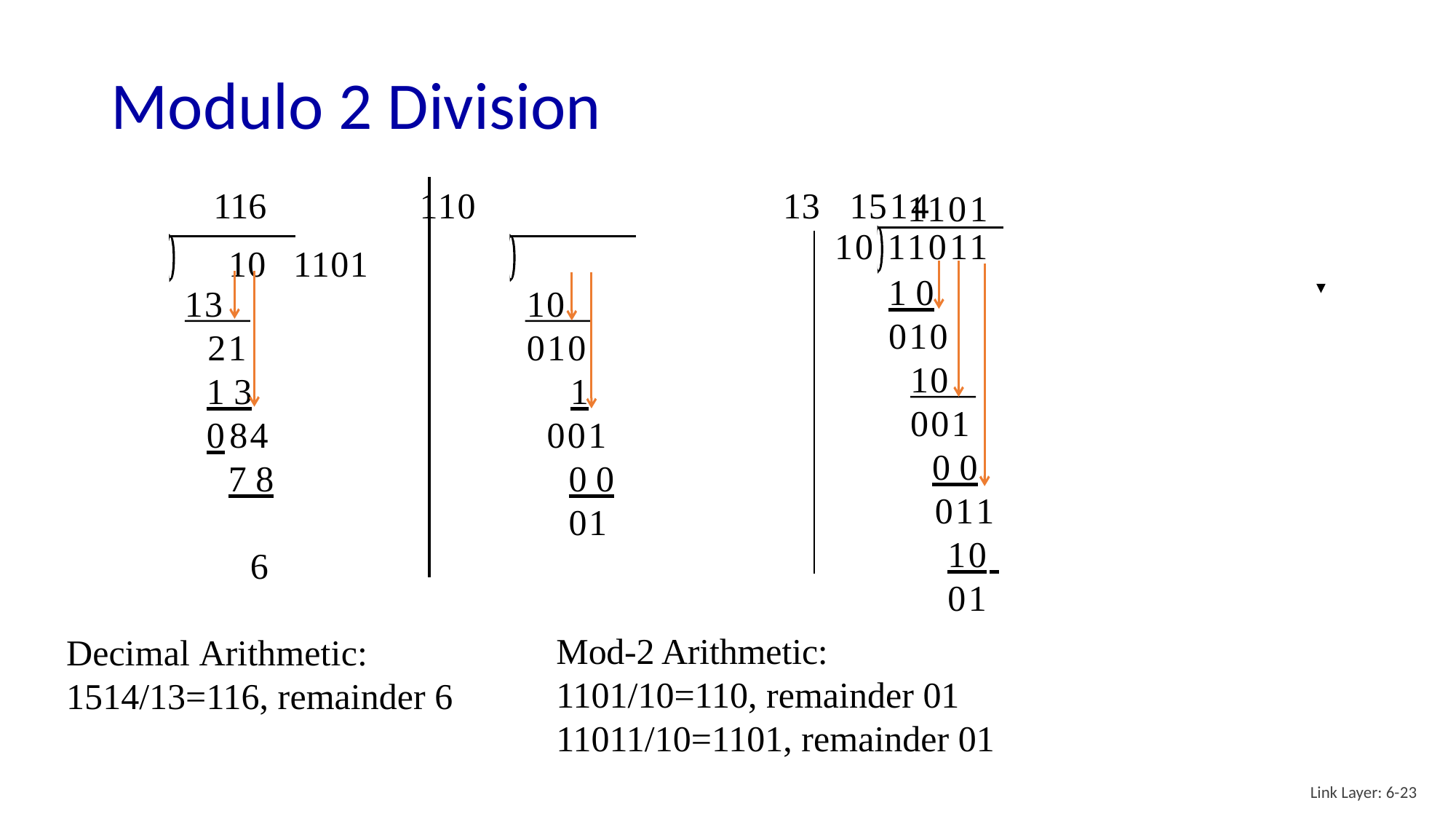

# Modulo 2 Division

          116	         110                                13   1514	10   1101

1101
10 11011

1 0
010
13	10

  21	010
1 3		1 0
10

001
  84
7 8
  6
001
0 0
01
0 0
011
10
01
Mod-2 Arithmetic:
1101/10=110, remainder 01
11011/10=1101, remainder 01
Decimal Arithmetic:
1514/13=116, remainder 6
Link Layer: 6-23